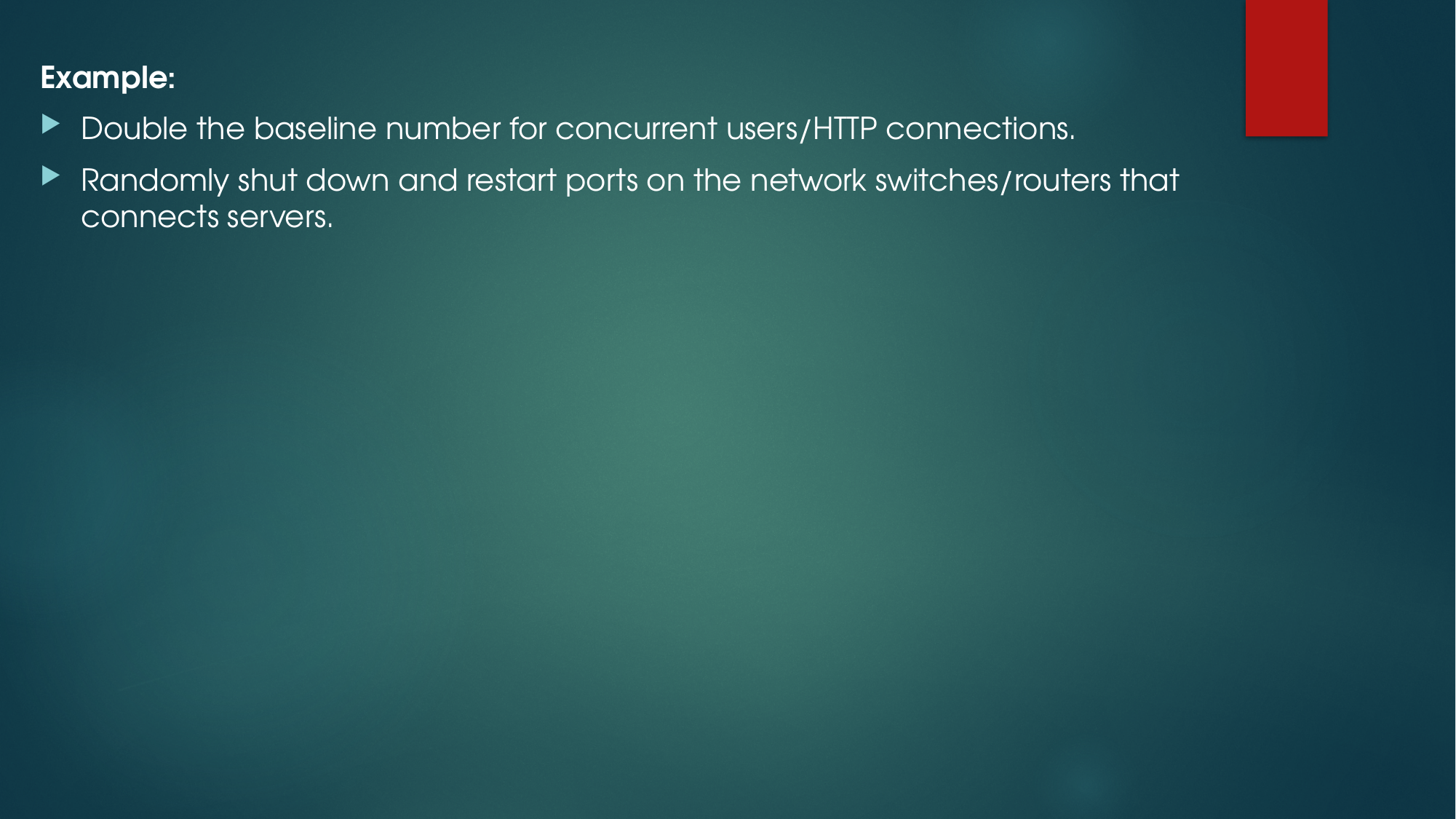

Example:
Double the baseline number for concurrent users/HTTP connections.
Randomly shut down and restart ports on the network switches/routers that connects servers.